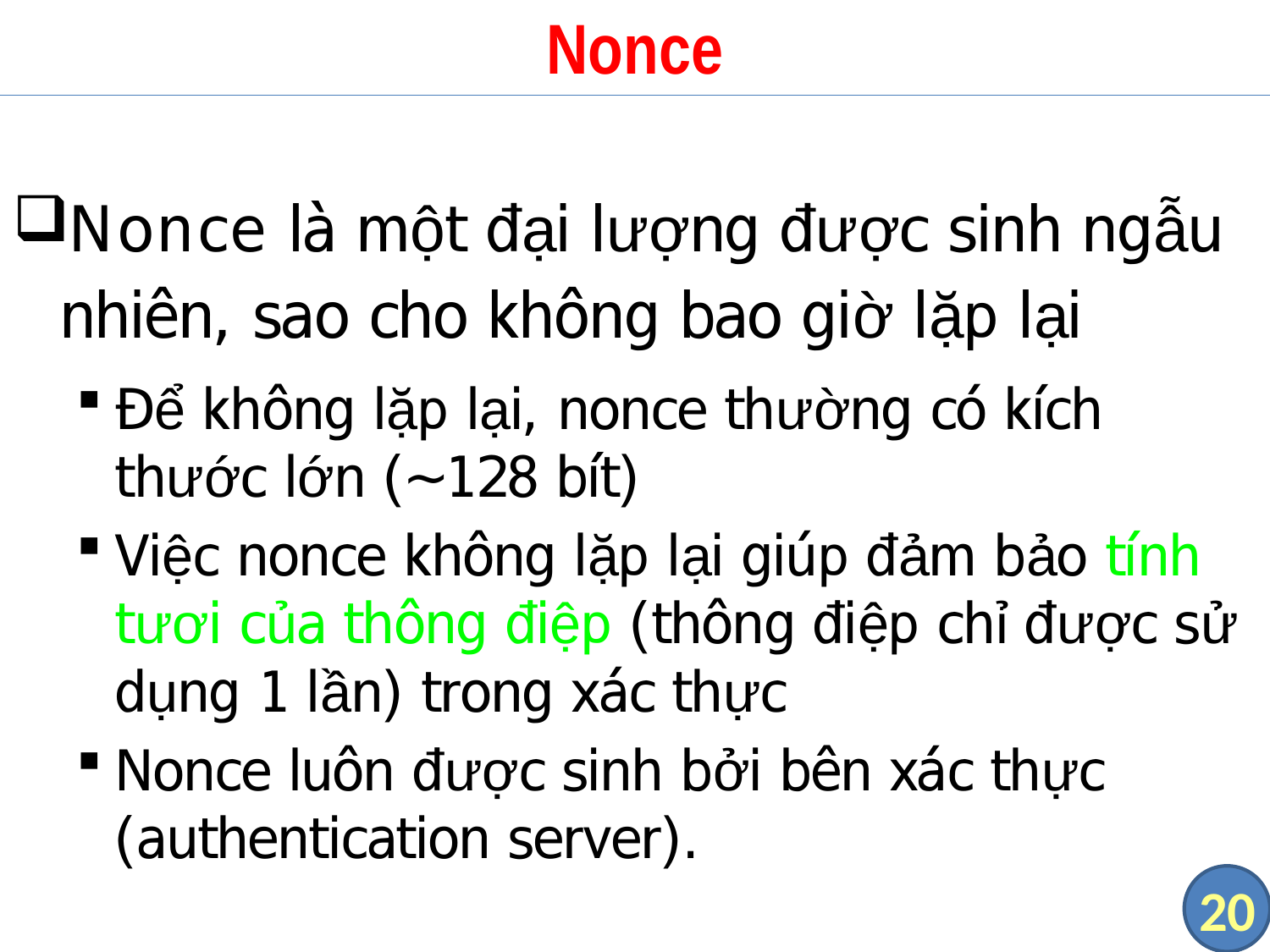

# Nonce
Nonce là một đại lượng được sinh ngẫu nhiên, sao cho không bao giờ lặp lại
Để không lặp lại, nonce thường có kích thước lớn (~128 bít)
Việc nonce không lặp lại giúp đảm bảo tính tươi của thông điệp (thông điệp chỉ được sử dụng 1 lần) trong xác thực
Nonce luôn được sinh bởi bên xác thực (authentication server).
20